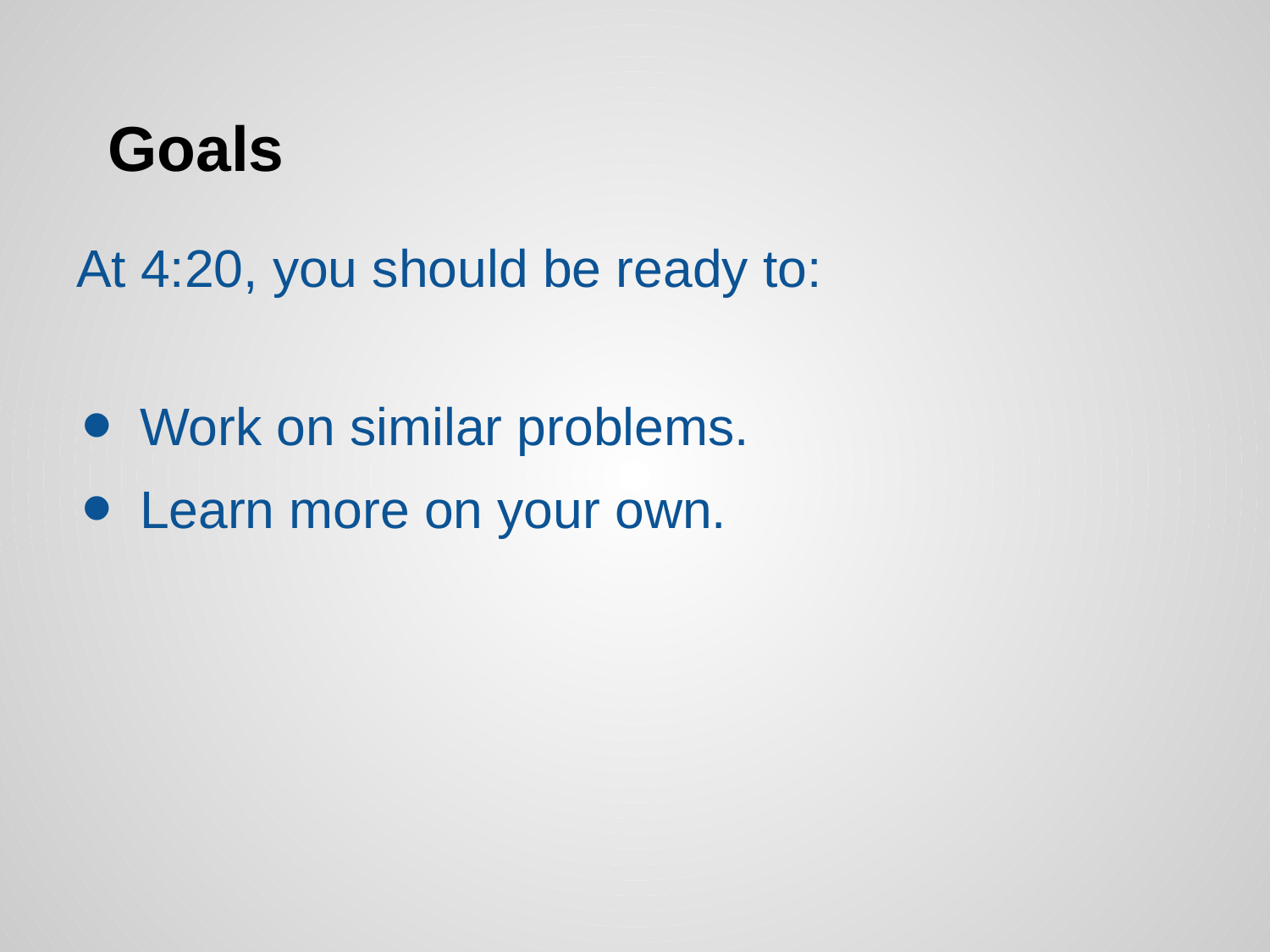

# Goals
At 4:20, you should be ready to:

Work on similar problems.
Learn more on your own.